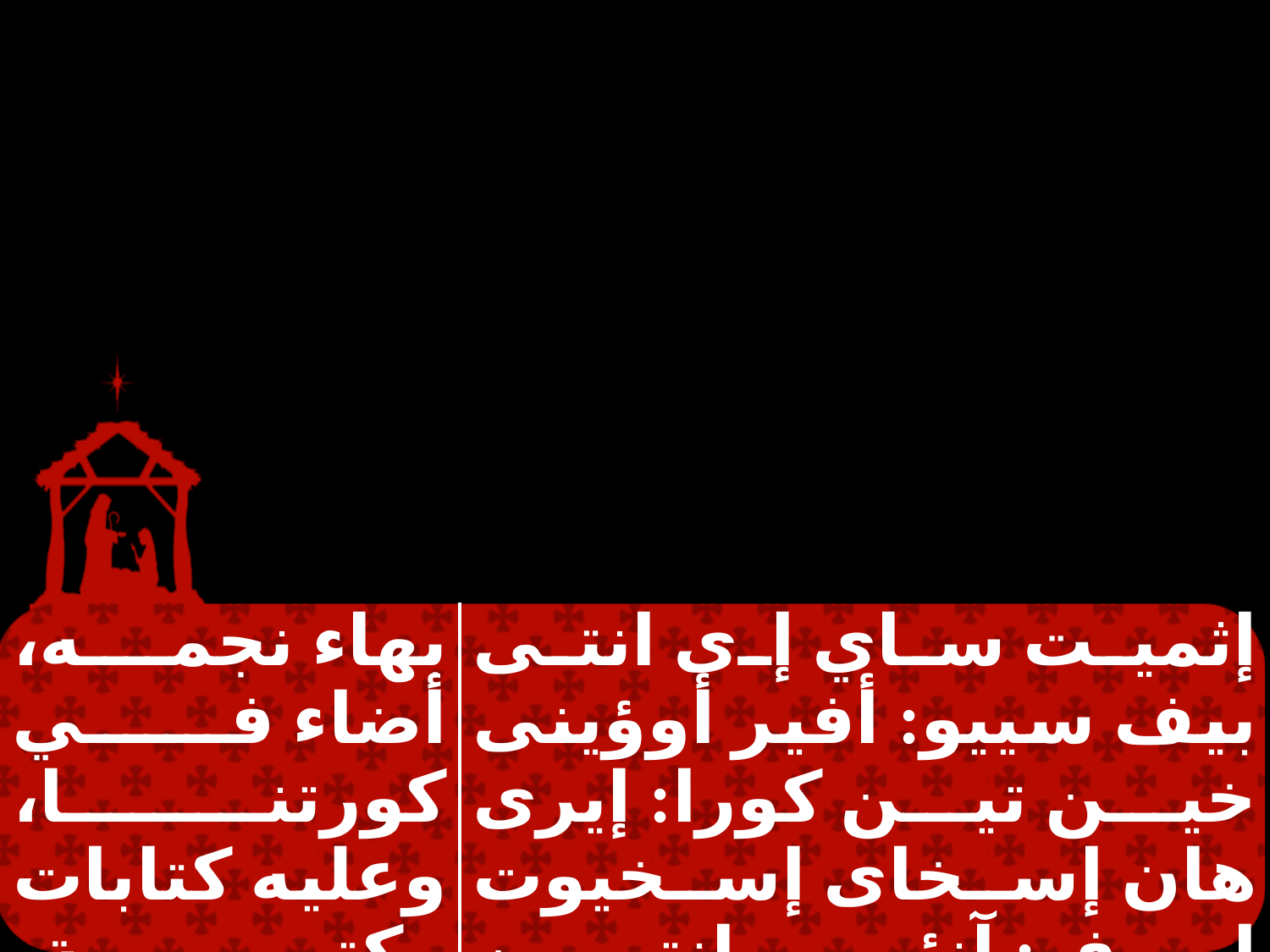

|  |  |
| --- | --- |
| بهاء نجمه، أضاء في كورتنا، وعليه كتابات مكتوبة، فأتينا لنسجد له." | إثميت ساي إى انتى بيف سييو: أفير أوؤينى خين تين كورا: إيرى هان إسخاى إسخيوت إيروف: آنئى إنتين أوؤشت إمموف. |